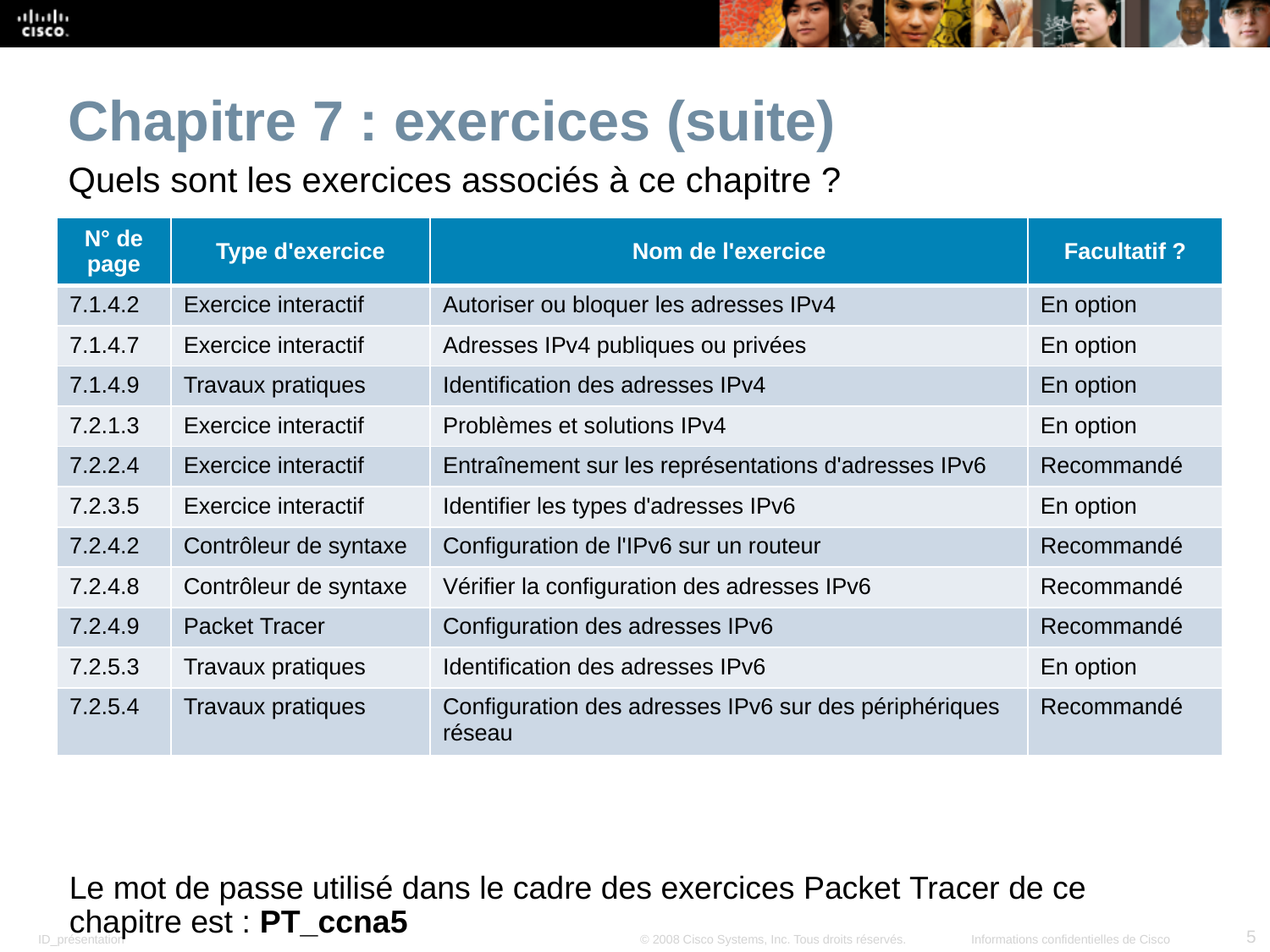

Chapitre 7 : exercices (suite)
Quels sont les exercices associés à ce chapitre ?

| N° de page | Type d'exercice | Nom de l'exercice | Facultatif ? |
| --- | --- | --- | --- |
| 7.1.4.2 | Exercice interactif | Autoriser ou bloquer les adresses IPv4 | En option |
| 7.1.4.7 | Exercice interactif | Adresses IPv4 publiques ou privées | En option |
| 7.1.4.9 | Travaux pratiques | Identification des adresses IPv4 | En option |
| 7.2.1.3 | Exercice interactif | Problèmes et solutions IPv4 | En option |
| 7.2.2.4 | Exercice interactif | Entraînement sur les représentations d'adresses IPv6 | Recommandé |
| 7.2.3.5 | Exercice interactif | Identifier les types d'adresses IPv6 | En option |
| 7.2.4.2 | Contrôleur de syntaxe | Configuration de l'IPv6 sur un routeur | Recommandé |
| 7.2.4.8 | Contrôleur de syntaxe | Vérifier la configuration des adresses IPv6 | Recommandé |
| 7.2.4.9 | Packet Tracer | Configuration des adresses IPv6 | Recommandé |
| 7.2.5.3 | Travaux pratiques | Identification des adresses IPv6 | En option |
| 7.2.5.4 | Travaux pratiques | Configuration des adresses IPv6 sur des périphériques réseau | Recommandé |
Le mot de passe utilisé dans le cadre des exercices Packet Tracer de ce chapitre est : PT_ccna5